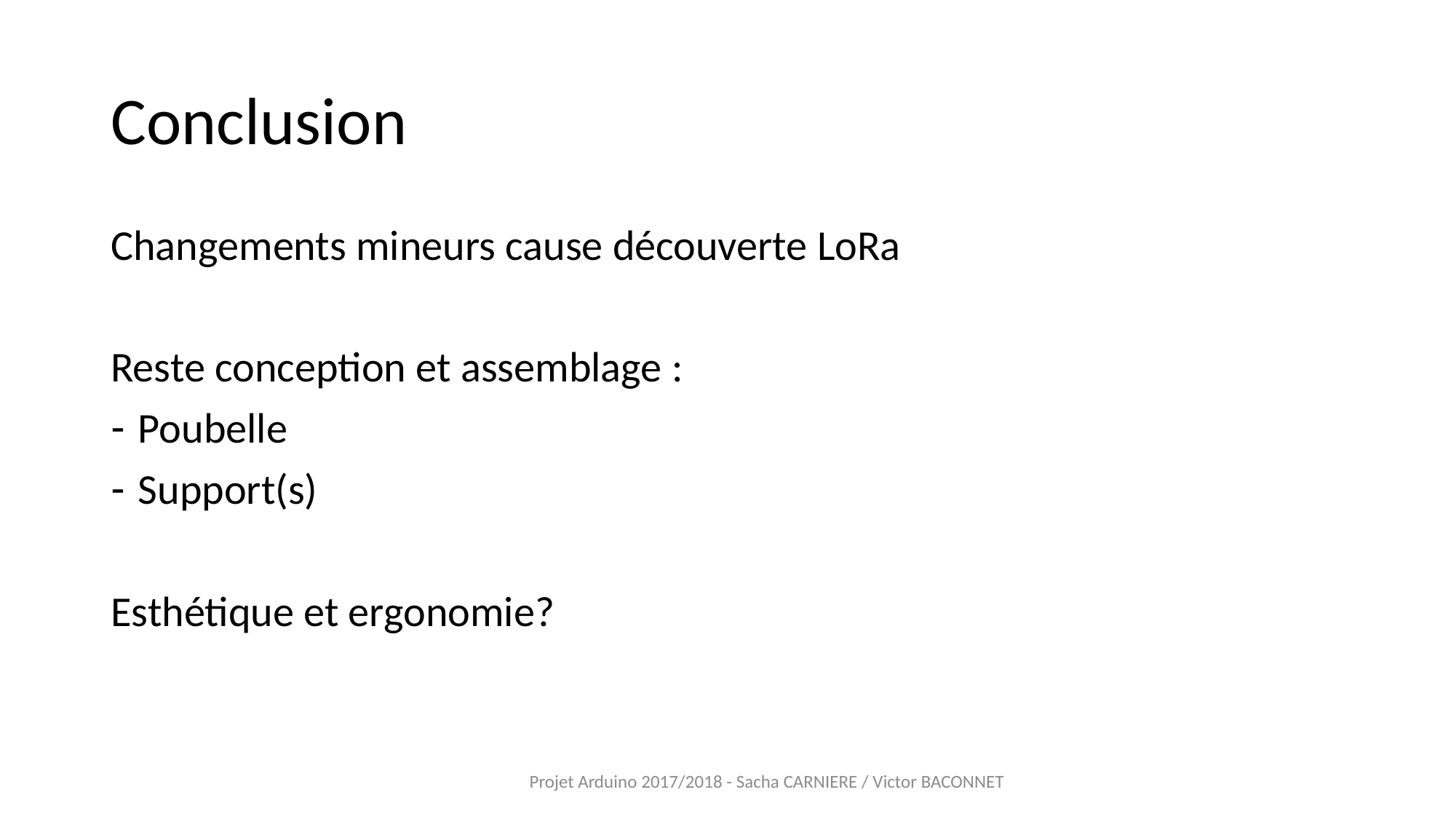

# Conclusion
Changements mineurs cause découverte LoRa

Reste conception et assemblage :
Poubelle
Support(s)

Esthétique et ergonomie?

Projet Arduino 2017/2018 - Sacha CARNIERE / Victor BACONNET